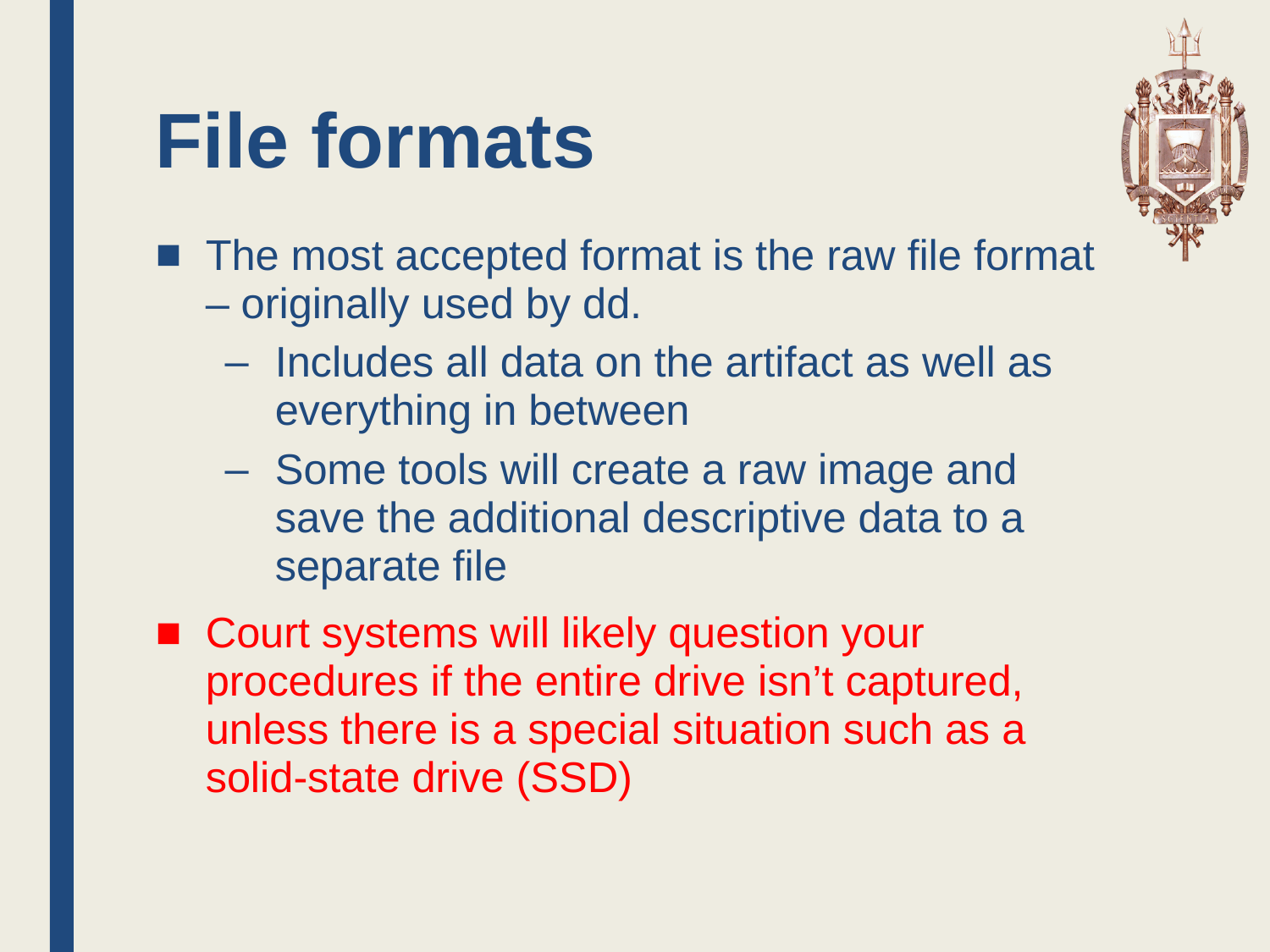

# File formats
The most accepted format is the raw file format – originally used by dd.
Includes all data on the artifact as well as everything in between
Some tools will create a raw image and save the additional descriptive data to a separate file
Court systems will likely question your procedures if the entire drive isn’t captured, unless there is a special situation such as a solid-state drive (SSD)